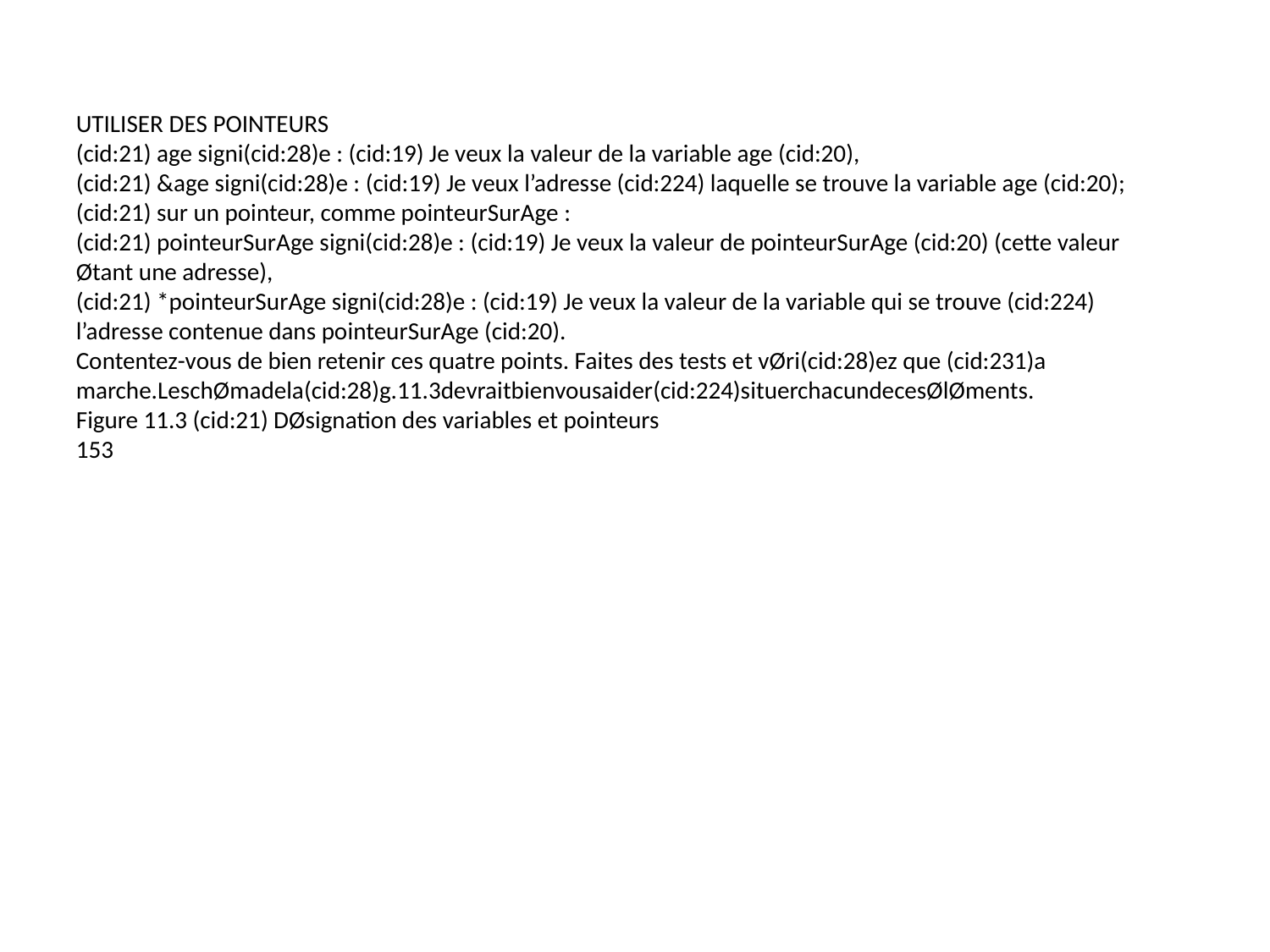

UTILISER DES POINTEURS
(cid:21) age signi(cid:28)e : (cid:19) Je veux la valeur de la variable age (cid:20),
(cid:21) &age signi(cid:28)e : (cid:19) Je veux l’adresse (cid:224) laquelle se trouve la variable age (cid:20);
(cid:21) sur un pointeur, comme pointeurSurAge :
(cid:21) pointeurSurAge signi(cid:28)e : (cid:19) Je veux la valeur de pointeurSurAge (cid:20) (cette valeur
Øtant une adresse),
(cid:21) *pointeurSurAge signi(cid:28)e : (cid:19) Je veux la valeur de la variable qui se trouve (cid:224)
l’adresse contenue dans pointeurSurAge (cid:20).
Contentez-vous de bien retenir ces quatre points. Faites des tests et vØri(cid:28)ez que (cid:231)a
marche.LeschØmadela(cid:28)g.11.3devraitbienvousaider(cid:224)situerchacundecesØlØments.
Figure 11.3 (cid:21) DØsignation des variables et pointeurs
153